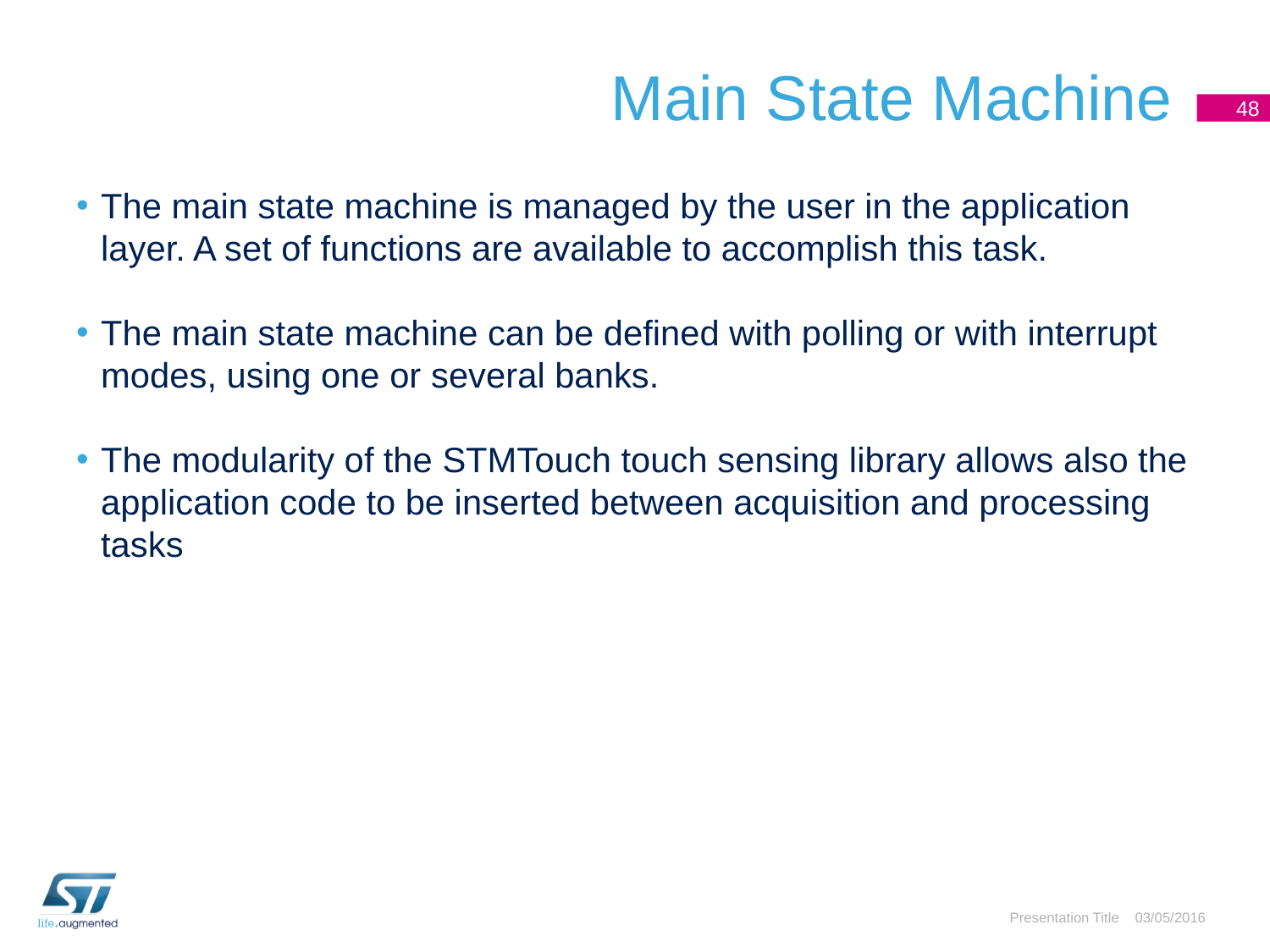

# Main State Machine
48
The main state machine is managed by the user in the application layer. A set of functions are available to accomplish this task.
The main state machine can be defined with polling or with interrupt modes, using one or several banks.
The modularity of the STMTouch touch sensing library allows also the application code to be inserted between acquisition and processing tasks
Presentation Title
03/05/2016